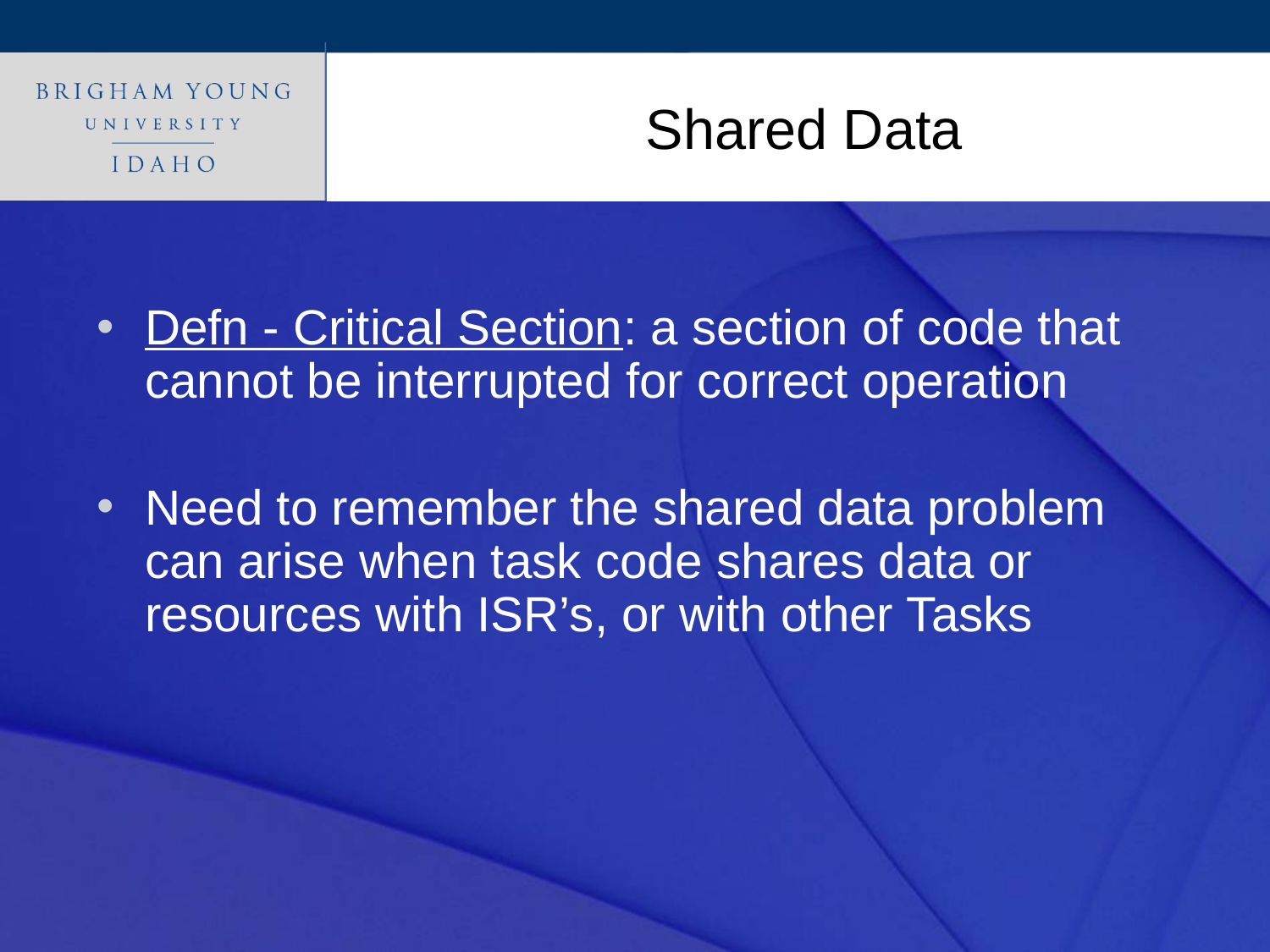

# Shared Data
Defn - Critical Section: a section of code that cannot be interrupted for correct operation

Need to remember the shared data problem can arise when task code shares data or resources with ISR’s, or with other Tasks